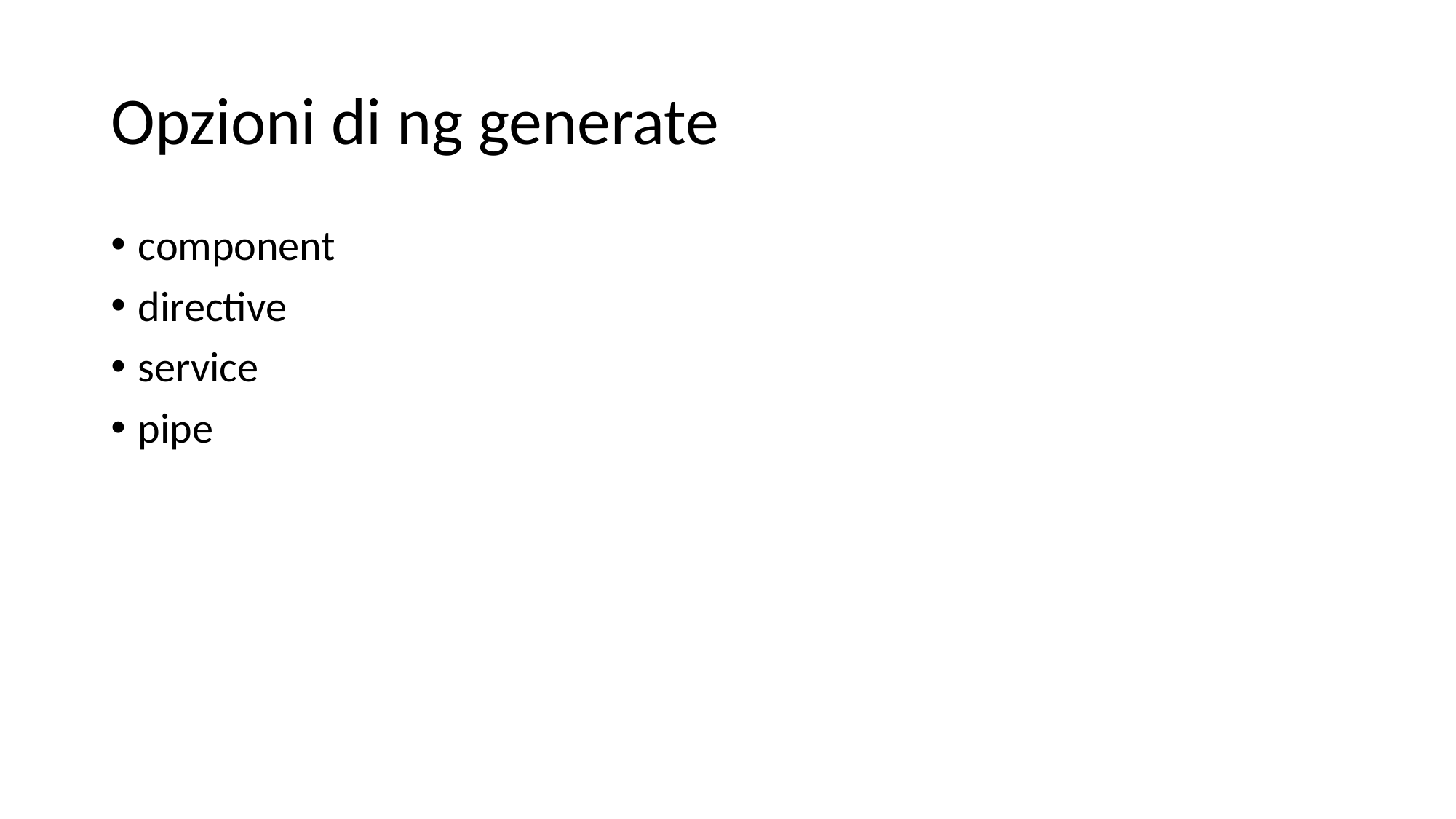

# Opzioni di ng generate
component
directive
service
pipe